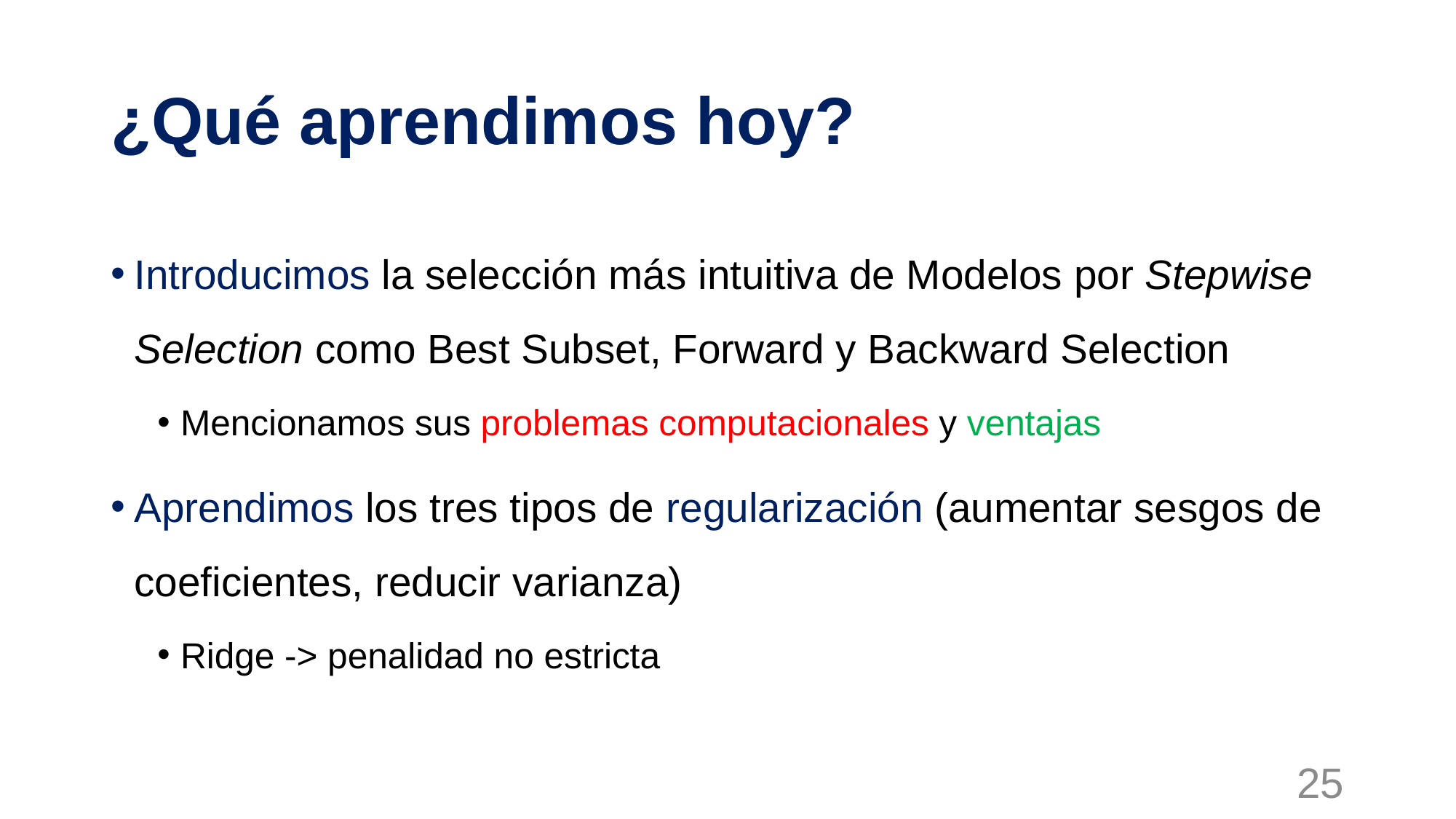

# ¿Qué aprendimos hoy?
Introducimos la selección más intuitiva de Modelos por Stepwise Selection como Best Subset, Forward y Backward Selection
Mencionamos sus problemas computacionales y ventajas
Aprendimos los tres tipos de regularización (aumentar sesgos de coeficientes, reducir varianza)
Ridge -> penalidad no estricta
25